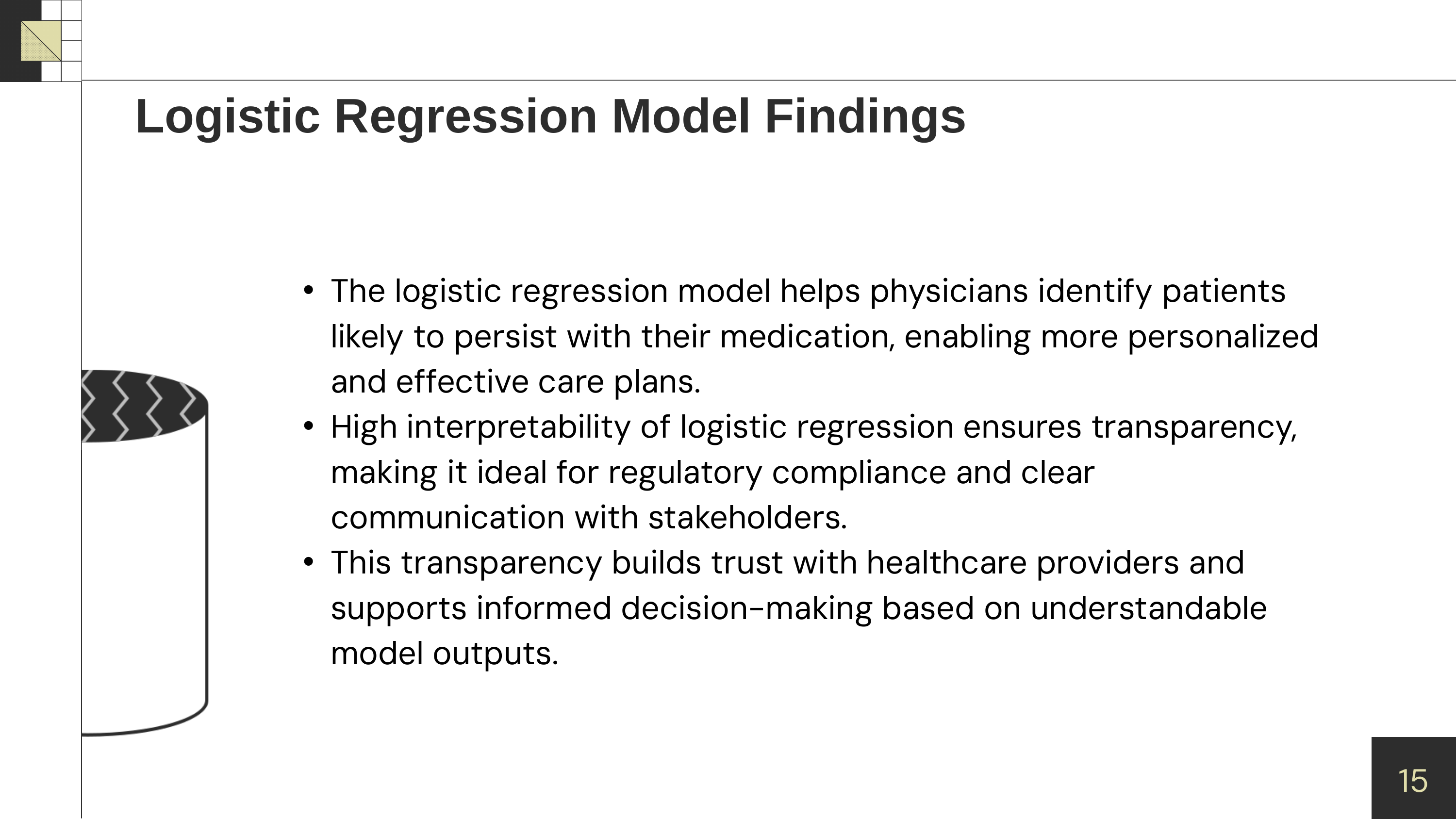

Logistic Regression Model Findings

The logistic regression model helps physicians identify patients likely to persist with their medication, enabling more personalized and effective care plans.
High interpretability of logistic regression ensures transparency, making it ideal for regulatory compliance and clear communication with stakeholders.
This transparency builds trust with healthcare providers and supports informed decision-making based on understandable model outputs.

15